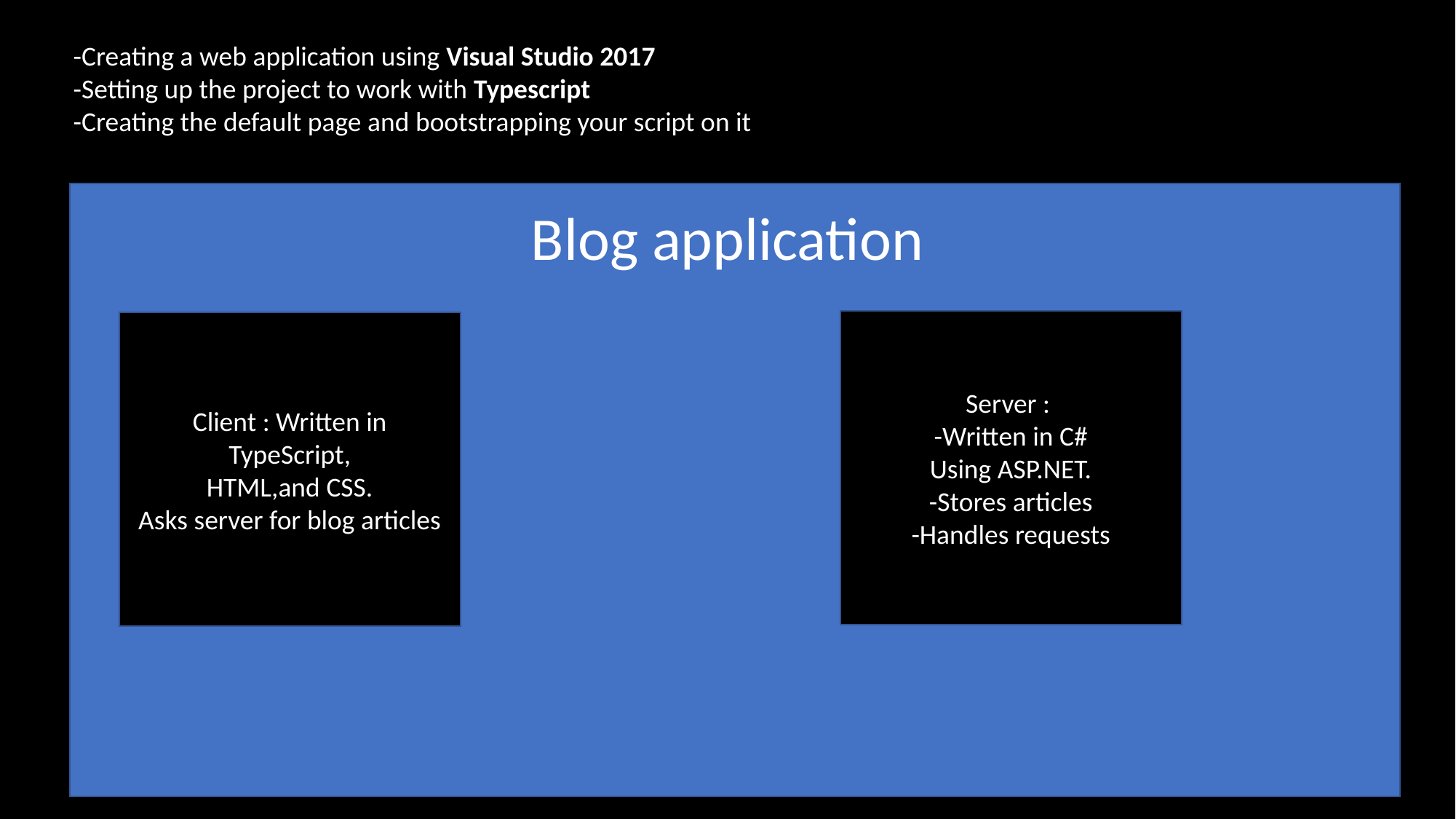

-Creating a web application using Visual Studio 2017
-Setting up the project to work with Typescript
-Creating the default page and bootstrapping your script on it

Blog application
Server :
-Written in C#
Using ASP.NET.
-Stores articles
-Handles requests
Client : Written in TypeScript,
HTML,and CSS.
Asks server for blog articles